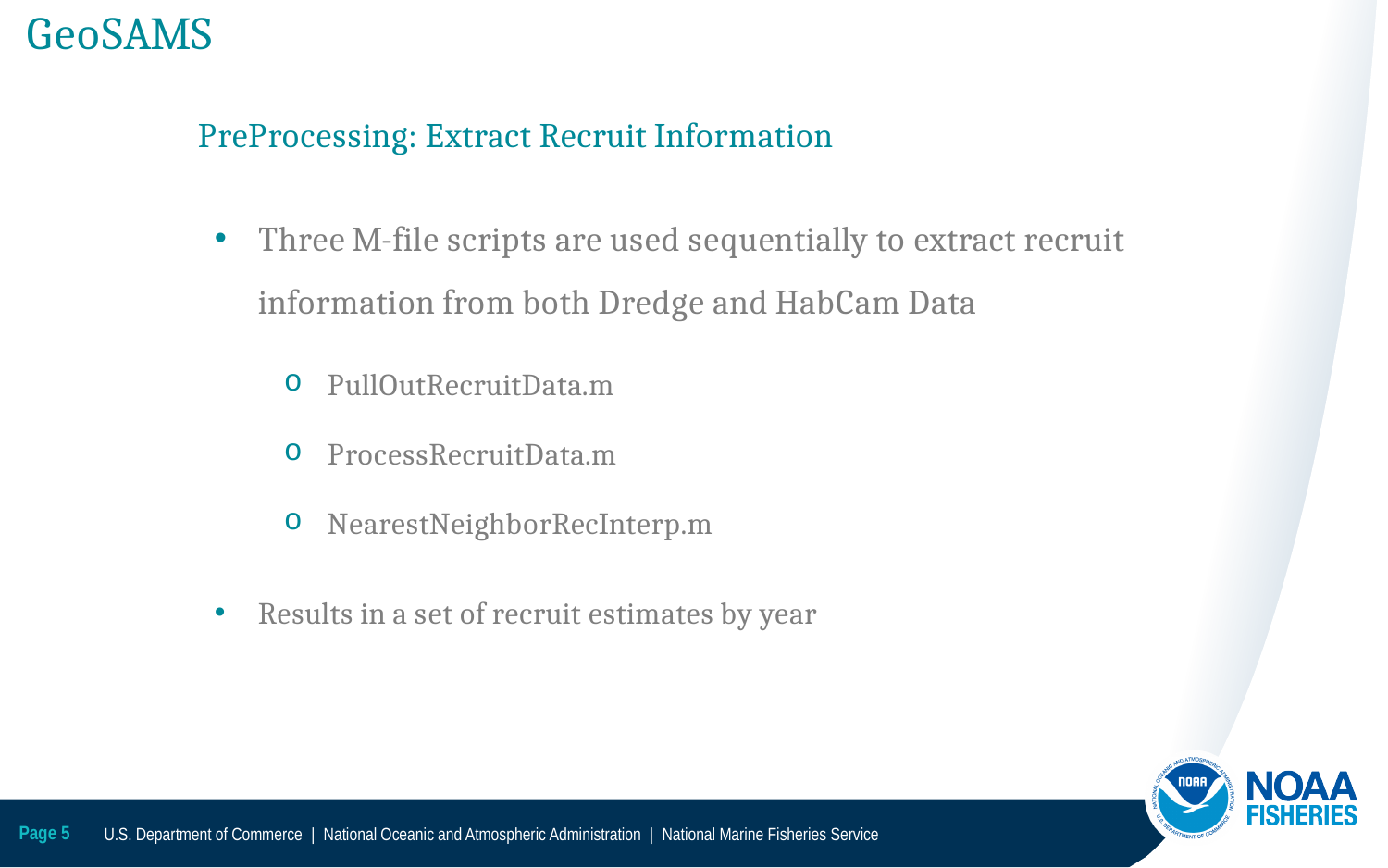

# GeoSAMS
PreProcessing: Extract Recruit Information
Three M-file scripts are used sequentially to extract recruit information from both Dredge and HabCam Data
PullOutRecruitData.m
ProcessRecruitData.m
NearestNeighborRecInterp.m
Results in a set of recruit estimates by year